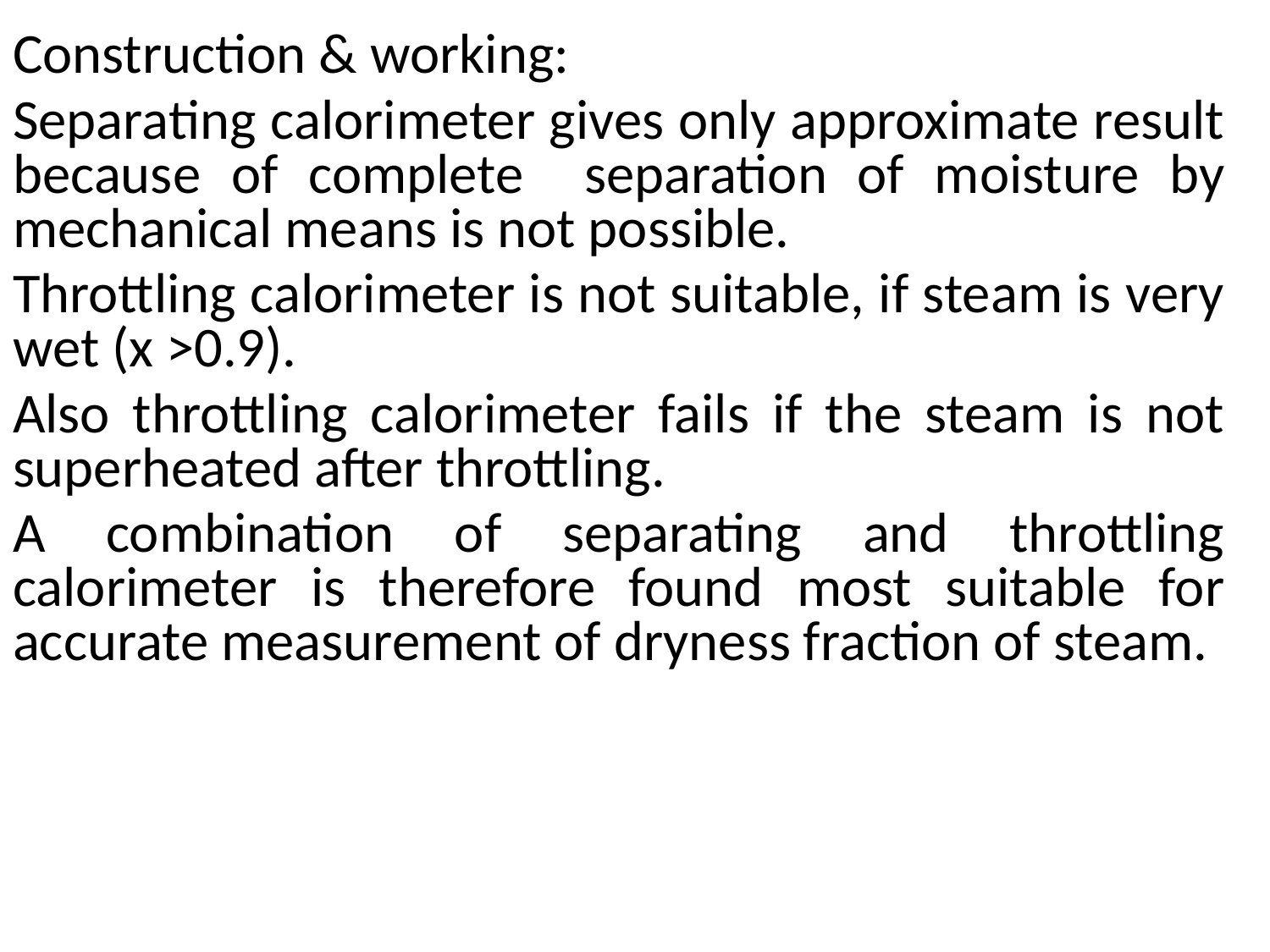

Construction & working:
Separating calorimeter gives only approximate result because of complete  separation of moisture by mechanical means is not possible.
Throttling calorimeter is not suitable, if steam is very wet (x >0.9).
Also throttling calorimeter fails if the steam is not superheated after throttling.
A combination of separating and throttling calorimeter is therefore found most suitable for accurate measurement of dryness fraction of steam.